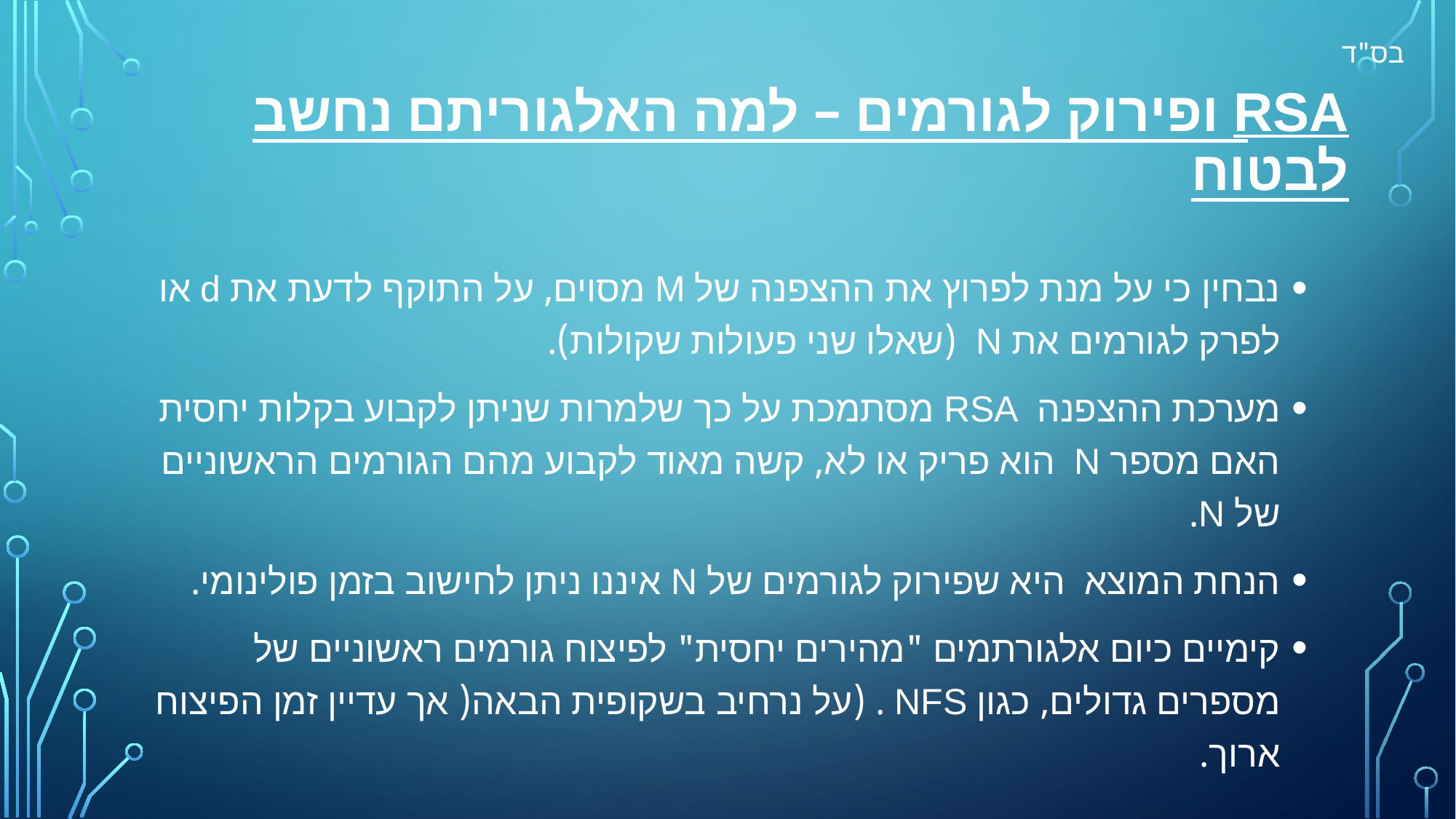

בס"ד
# RSA ופירוק לגורמים – למה האלגוריתם נחשב לבטוח
נבחין כי על מנת לפרוץ את ההצפנה של M מסוים, על התוקף לדעת את d או לפרק לגורמים את N  (שאלו שני פעולות שקולות).
מערכת ההצפנה  RSA מסתמכת על כך שלמרות שניתן לקבוע בקלות יחסית האם מספר N  הוא פריק או לא, קשה מאוד לקבוע מהם הגורמים הראשוניים של N.
הנחת המוצא  היא שפירוק לגורמים של N איננו ניתן לחישוב בזמן פולינומי.
קימיים כיום אלגורתמים "מהירים יחסית" לפיצוח גורמים ראשוניים של מספרים גדולים, כגון NFS . (על נרחיב בשקופית הבאה( אך עדיין זמן הפיצוח ארוך.